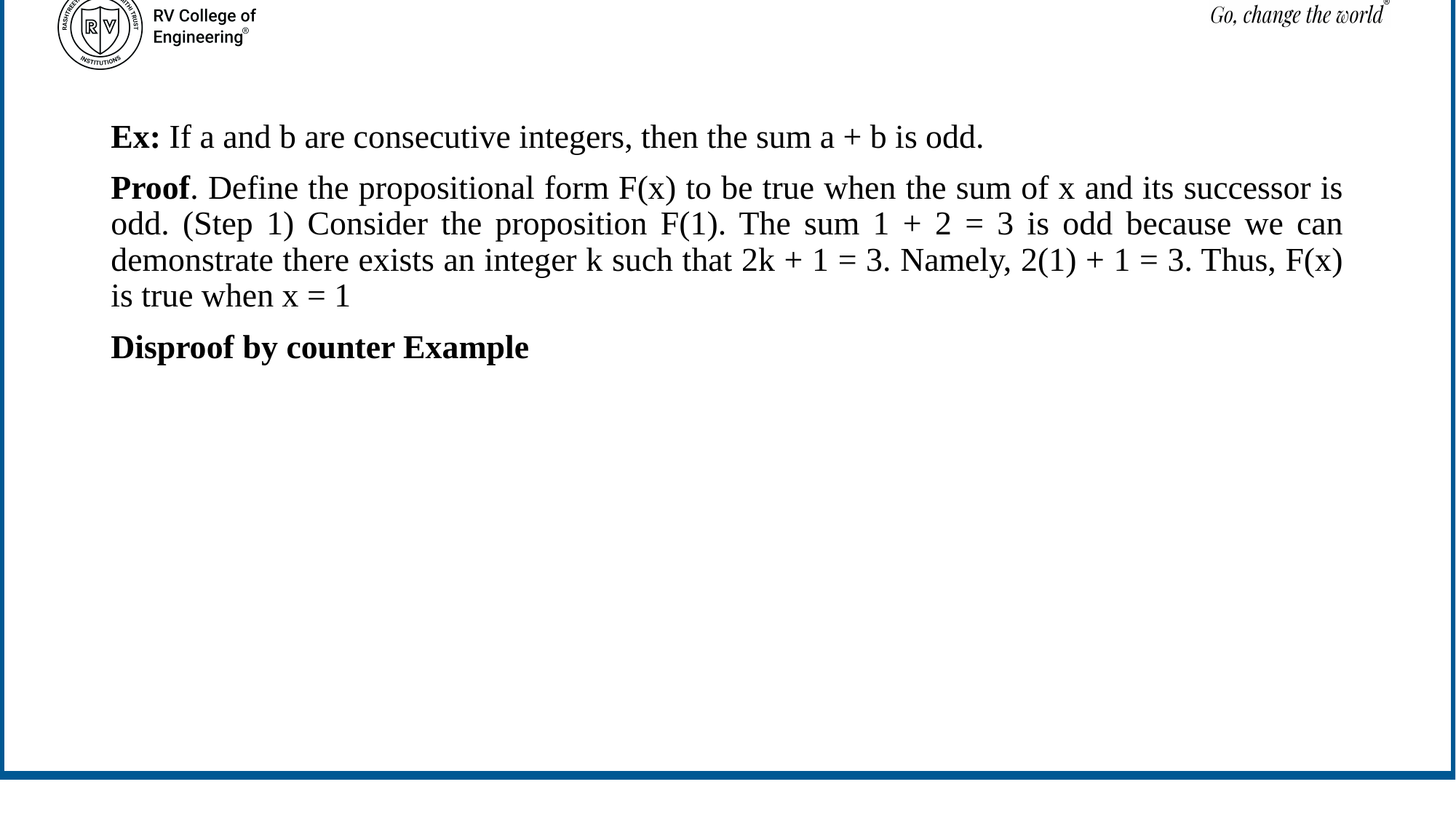

Ex: If a and b are consecutive integers, then the sum a + b is odd.
Proof. Define the propositional form F(x) to be true when the sum of x and its successor is odd. (Step 1) Consider the proposition F(1). The sum 1 + 2 = 3 is odd because we can demonstrate there exists an integer k such that 2k + 1 = 3. Namely, 2(1) + 1 = 3. Thus, F(x) is true when x = 1
Disproof by counter Example